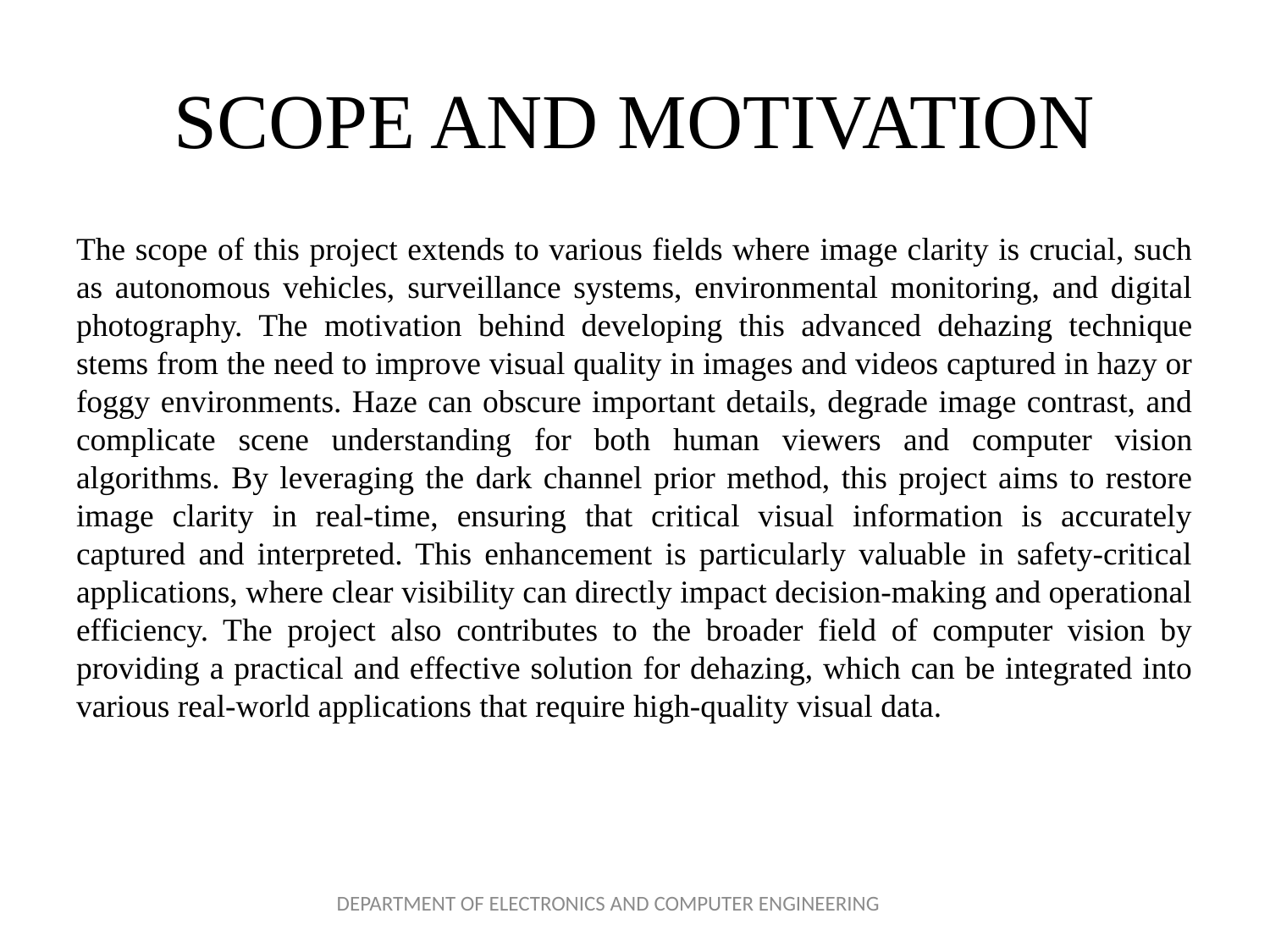

# SCOPE AND MOTIVATION
The scope of this project extends to various fields where image clarity is crucial, such as autonomous vehicles, surveillance systems, environmental monitoring, and digital photography. The motivation behind developing this advanced dehazing technique stems from the need to improve visual quality in images and videos captured in hazy or foggy environments. Haze can obscure important details, degrade image contrast, and complicate scene understanding for both human viewers and computer vision algorithms. By leveraging the dark channel prior method, this project aims to restore image clarity in real-time, ensuring that critical visual information is accurately captured and interpreted. This enhancement is particularly valuable in safety-critical applications, where clear visibility can directly impact decision-making and operational efficiency. The project also contributes to the broader field of computer vision by providing a practical and effective solution for dehazing, which can be integrated into various real-world applications that require high-quality visual data.
DEPARTMENT OF ELECTRONICS AND COMPUTER ENGINEERING